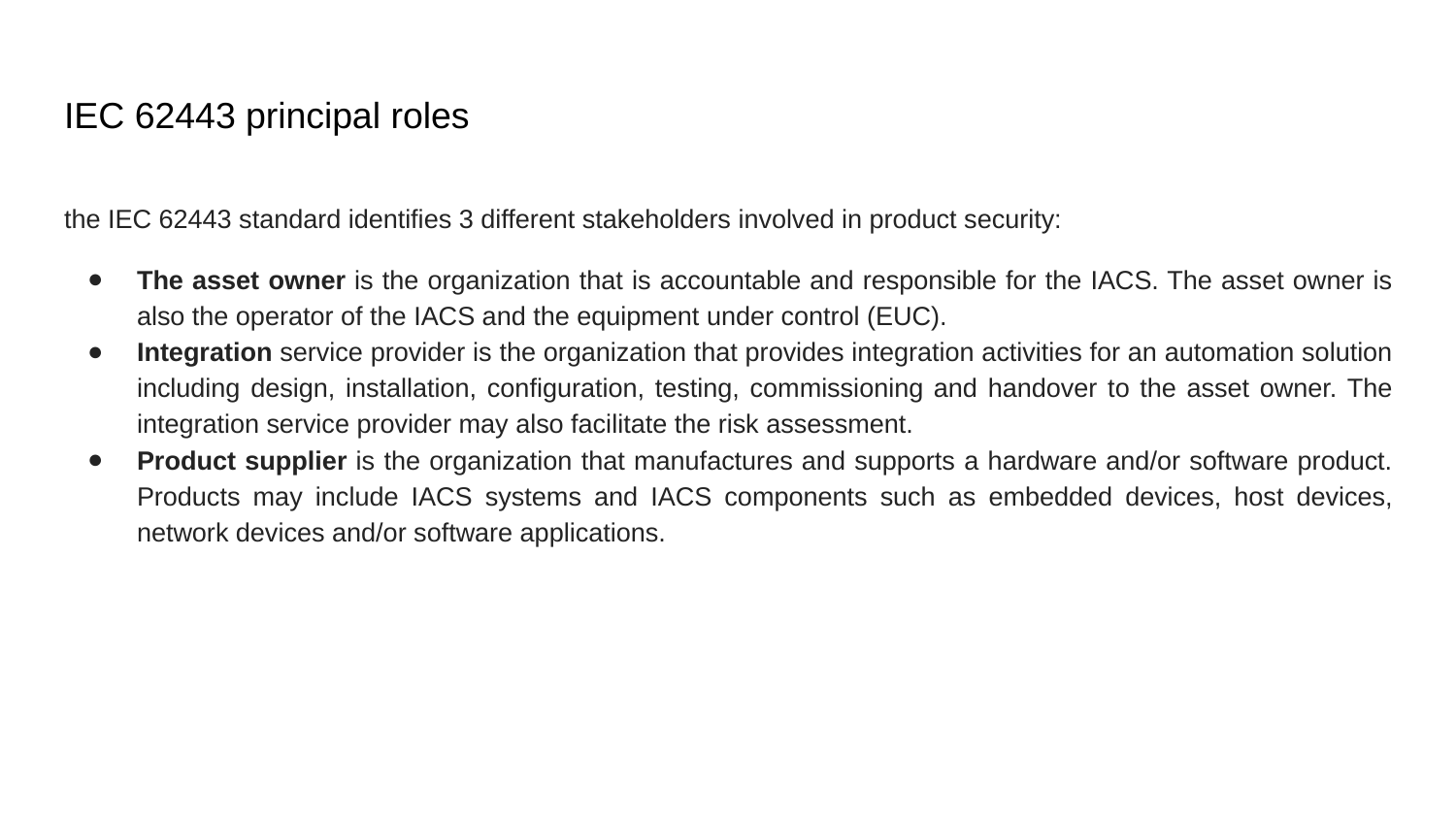

# IEC 62443 principal roles

the IEC 62443 standard identifies 3 different stakeholders involved in product security:
The asset owner is the organization that is accountable and responsible for the IACS. The asset owner is also the operator of the IACS and the equipment under control (EUC).
Integration service provider is the organization that provides integration activities for an automation solution including design, installation, configuration, testing, commissioning and handover to the asset owner. The integration service provider may also facilitate the risk assessment.
Product supplier is the organization that manufactures and supports a hardware and/or software product. Products may include IACS systems and IACS components such as embedded devices, host devices, network devices and/or software applications.